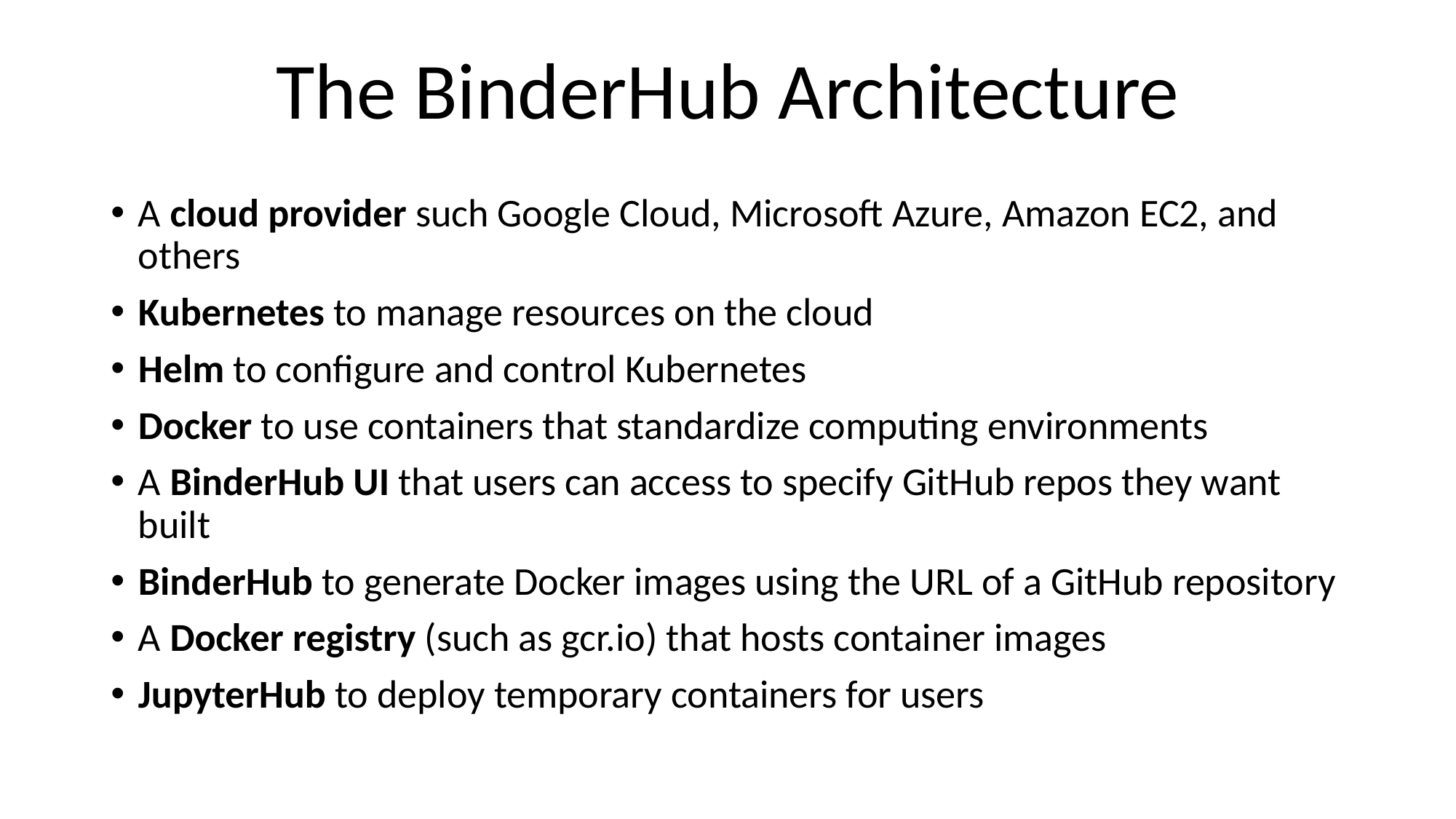

# The BinderHub Architecture
A cloud provider such Google Cloud, Microsoft Azure, Amazon EC2, and others
Kubernetes to manage resources on the cloud
Helm to configure and control Kubernetes
Docker to use containers that standardize computing environments
A BinderHub UI that users can access to specify GitHub repos they want built
BinderHub to generate Docker images using the URL of a GitHub repository
A Docker registry (such as gcr.io) that hosts container images
JupyterHub to deploy temporary containers for users